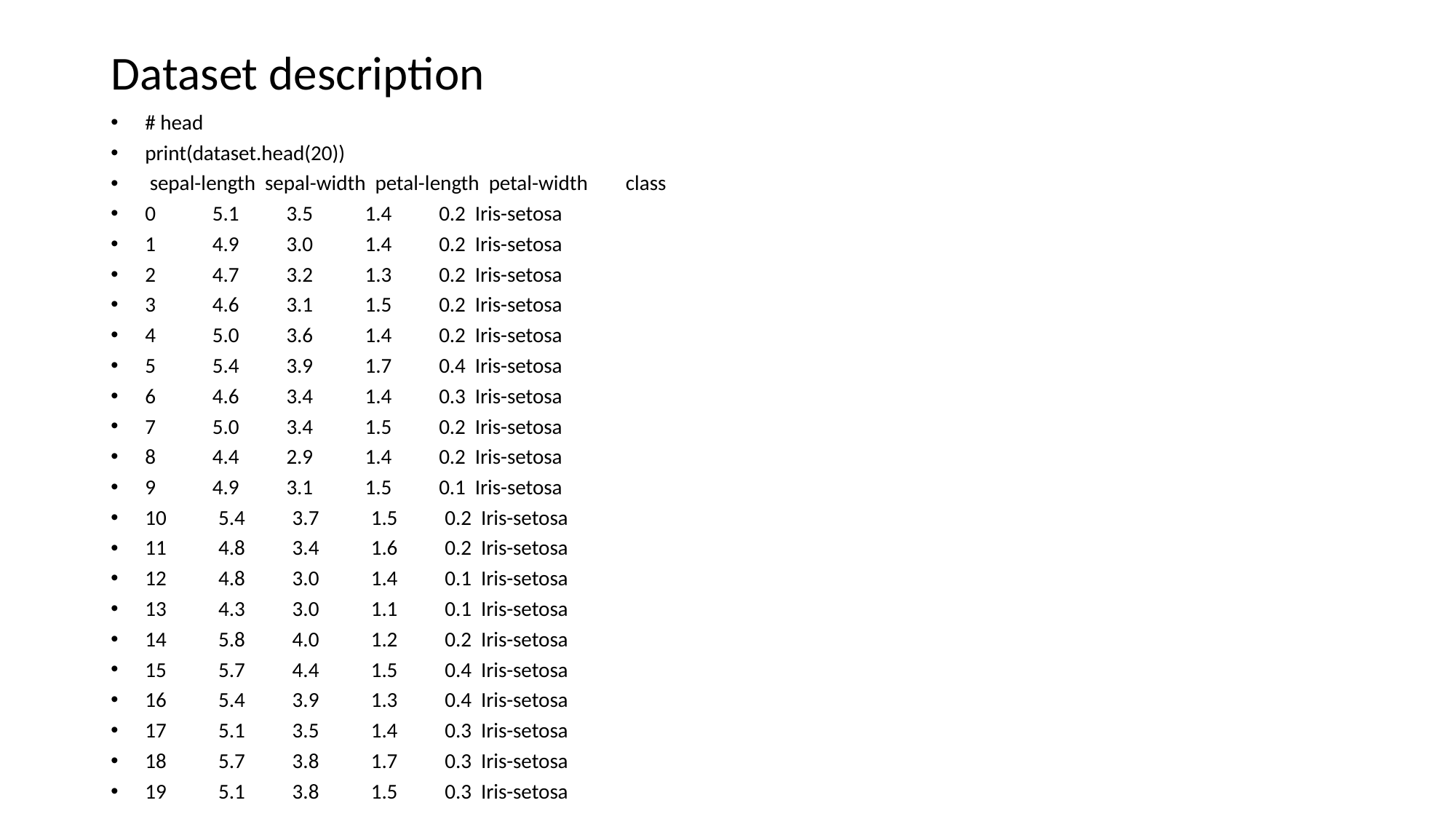

# Dataset description
# head
print(dataset.head(20))
 sepal-length  sepal-width  petal-length  petal-width        class
0            5.1          3.5           1.4          0.2  Iris-setosa
1            4.9          3.0           1.4          0.2  Iris-setosa
2            4.7          3.2           1.3          0.2  Iris-setosa
3            4.6          3.1           1.5          0.2  Iris-setosa
4            5.0          3.6           1.4          0.2  Iris-setosa
5            5.4          3.9           1.7          0.4  Iris-setosa
6            4.6          3.4           1.4          0.3  Iris-setosa
7            5.0          3.4           1.5          0.2  Iris-setosa
8            4.4          2.9           1.4          0.2  Iris-setosa
9            4.9          3.1           1.5          0.1  Iris-setosa
10           5.4          3.7           1.5          0.2  Iris-setosa
11           4.8          3.4           1.6          0.2  Iris-setosa
12           4.8          3.0           1.4          0.1  Iris-setosa
13           4.3          3.0           1.1          0.1  Iris-setosa
14           5.8          4.0           1.2          0.2  Iris-setosa
15           5.7          4.4           1.5          0.4  Iris-setosa
16           5.4          3.9           1.3          0.4  Iris-setosa
17           5.1          3.5           1.4          0.3  Iris-setosa
18           5.7          3.8           1.7          0.3  Iris-setosa
19           5.1          3.8           1.5          0.3  Iris-setosa